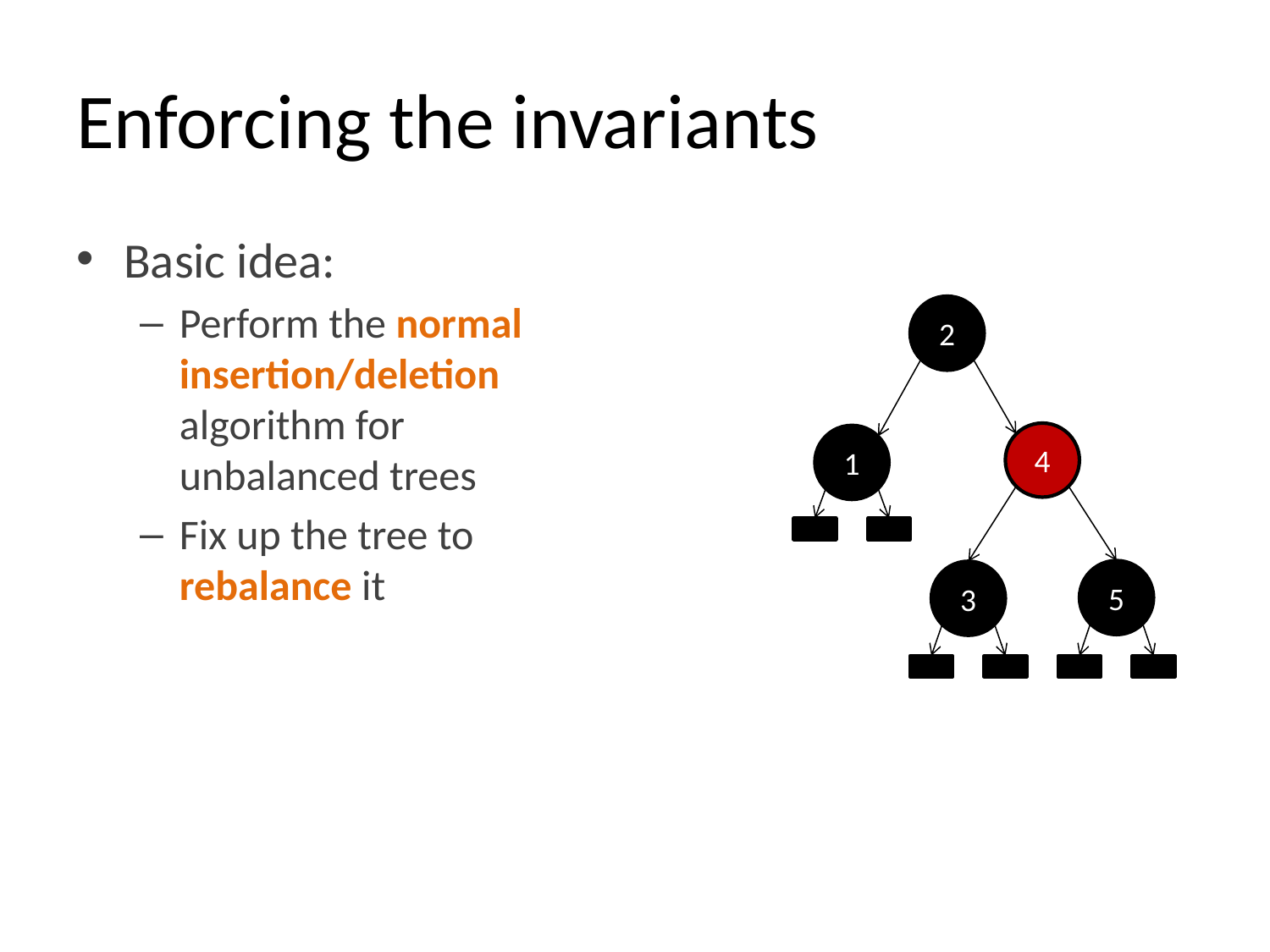

# Enforcing the invariants
Basic idea:
Perform the normal insertion/deletion algorithm for unbalanced trees
Fix up the tree to rebalance it
2
4
1

5
3